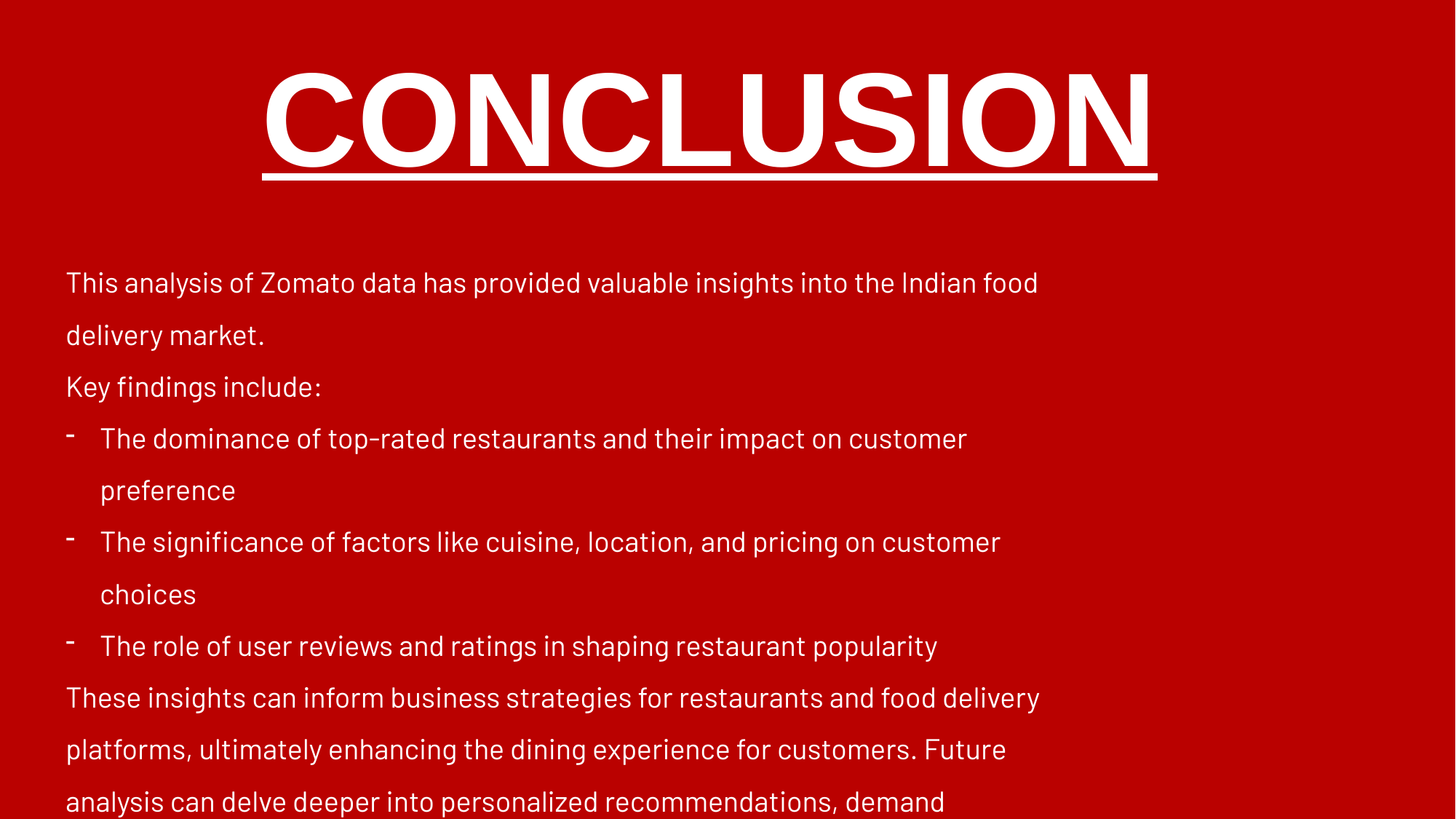

CONCLUSION
This analysis of Zomato data has provided valuable insights into the Indian food delivery market.
Key findings include:
The dominance of top-rated restaurants and their impact on customer preference
The significance of factors like cuisine, location, and pricing on customer choices
The role of user reviews and ratings in shaping restaurant popularity
These insights can inform business strategies for restaurants and food delivery platforms, ultimately enhancing the dining experience for customers. Future analysis can delve deeper into personalized recommendations, demand forecasting, and market segmentation to uncover more nuanced trends and opportunities.